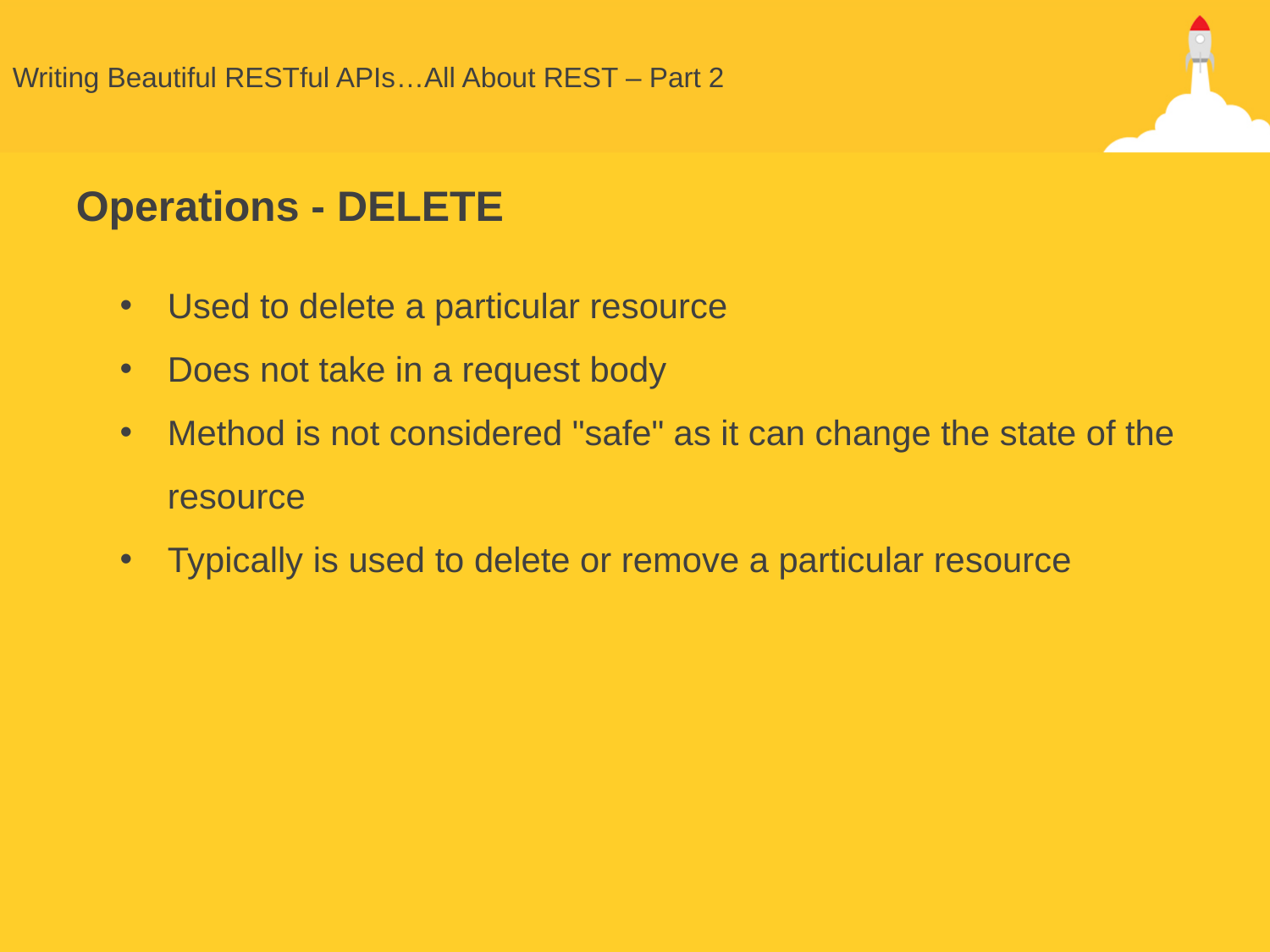

# Writing Beautiful RESTful APIs…All About REST – Part 2
Operations - DELETE
Used to delete a particular resource
Does not take in a request body
Method is not considered "safe" as it can change the state of the resource
Typically is used to delete or remove a particular resource